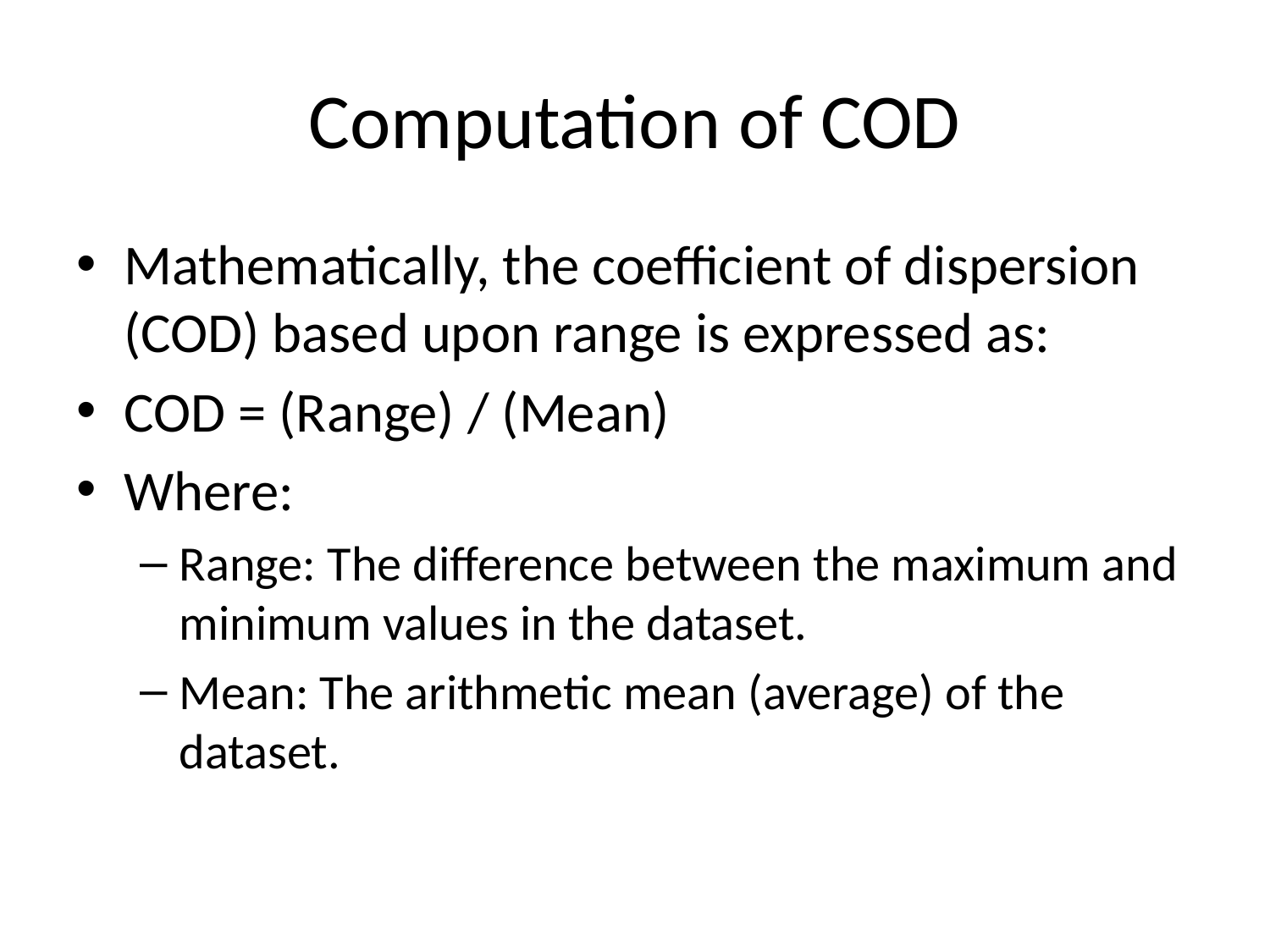

# Computation of COD
Mathematically, the coefficient of dispersion (COD) based upon range is expressed as:
COD = (Range) / (Mean)
Where:
Range: The difference between the maximum and minimum values in the dataset.
Mean: The arithmetic mean (average) of the dataset.